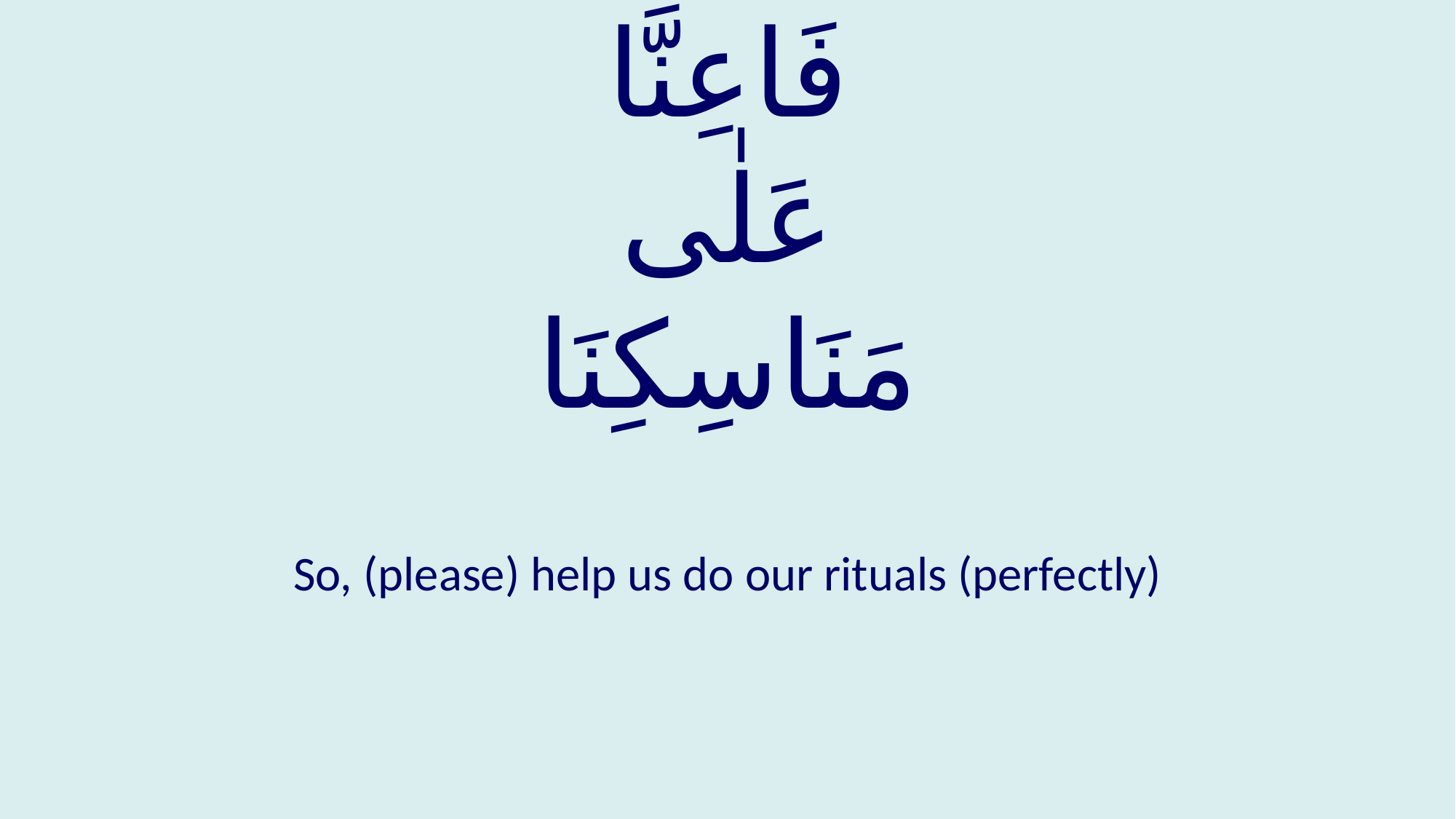

# فَاعِنَّا عَلٰى مَنَاسِكِنَا
So, (please) help us do our rituals (perfectly)